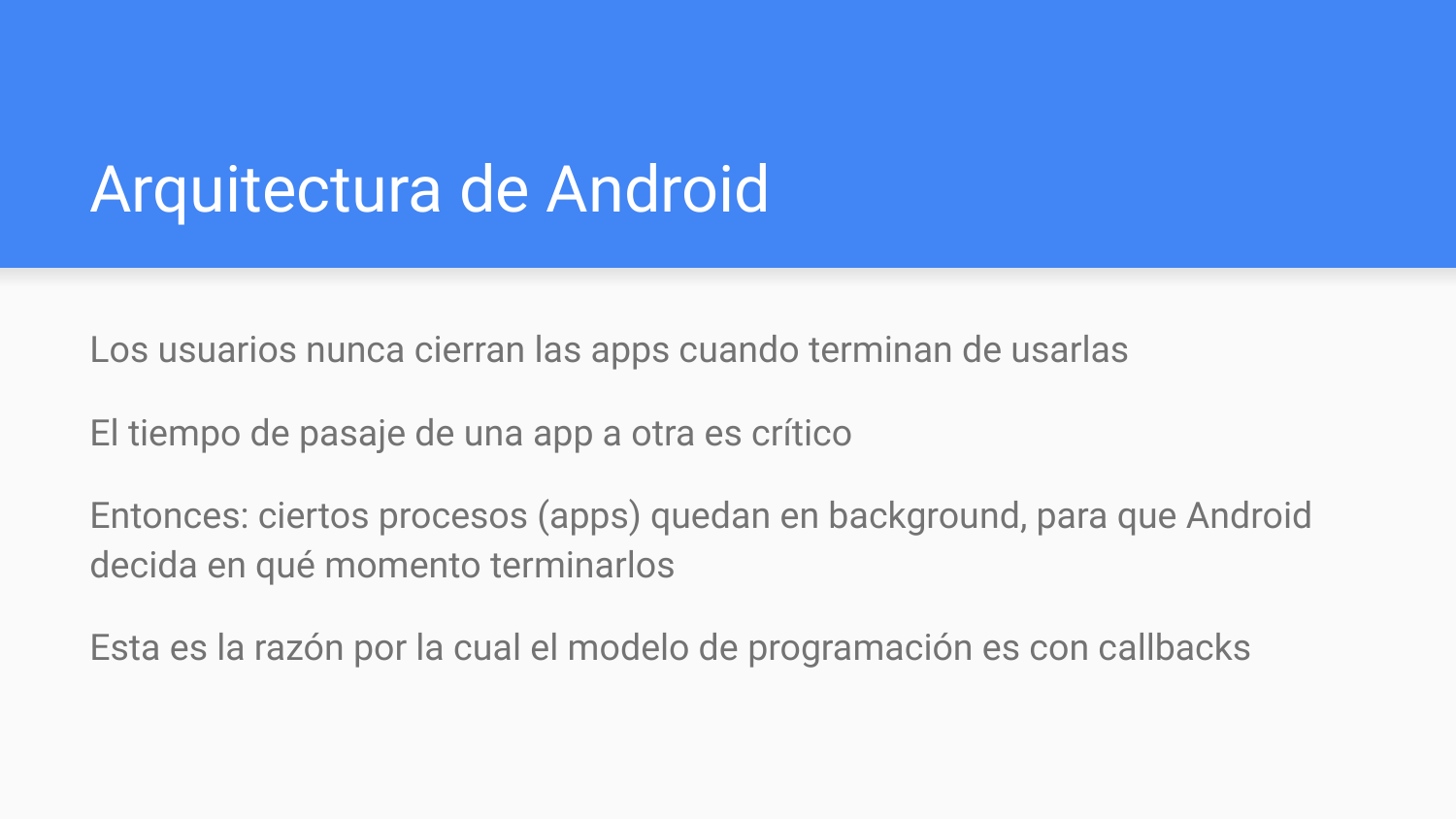

# Arquitectura de Android
Los usuarios nunca cierran las apps cuando terminan de usarlas
El tiempo de pasaje de una app a otra es crítico
Entonces: ciertos procesos (apps) quedan en background, para que Android decida en qué momento terminarlos
Esta es la razón por la cual el modelo de programación es con callbacks